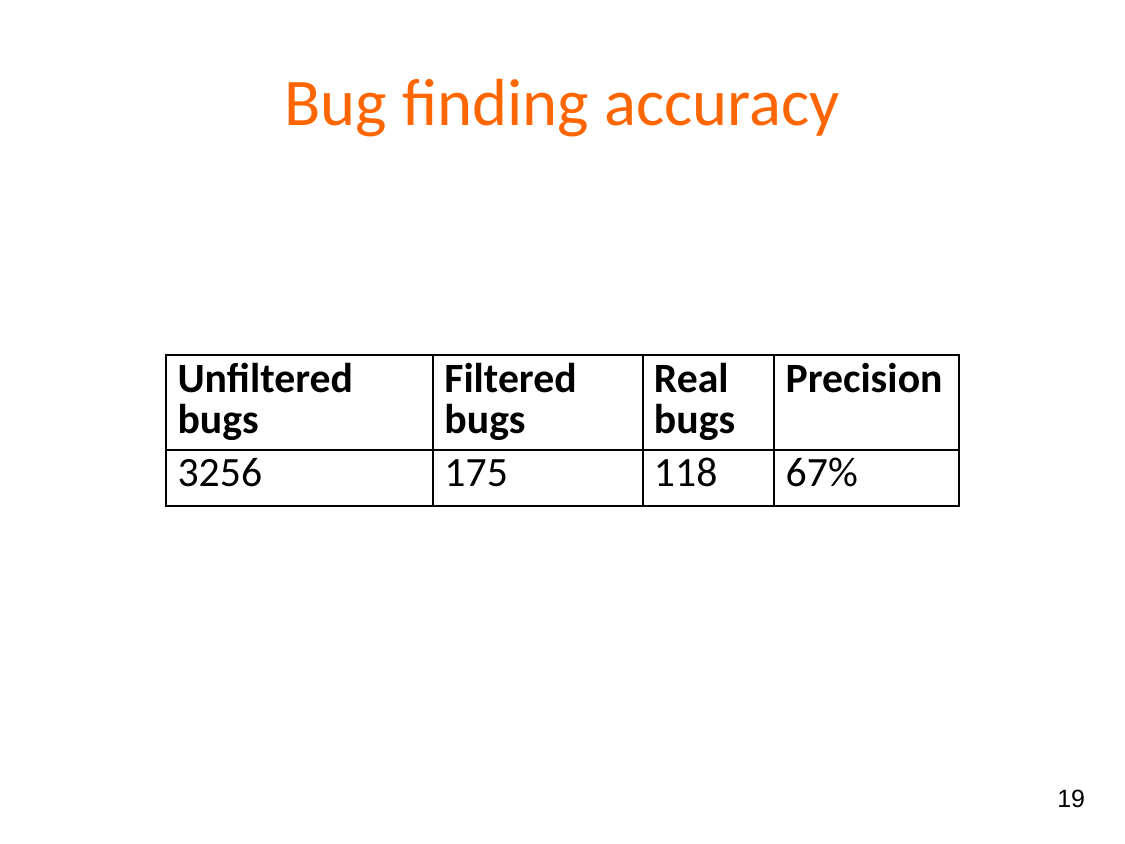

# Bug finding accuracy
| Unfiltered bugs | Filtered bugs | Real bugs | Precision |
| --- | --- | --- | --- |
| 3256 | 175 | 118 | 67% |
19